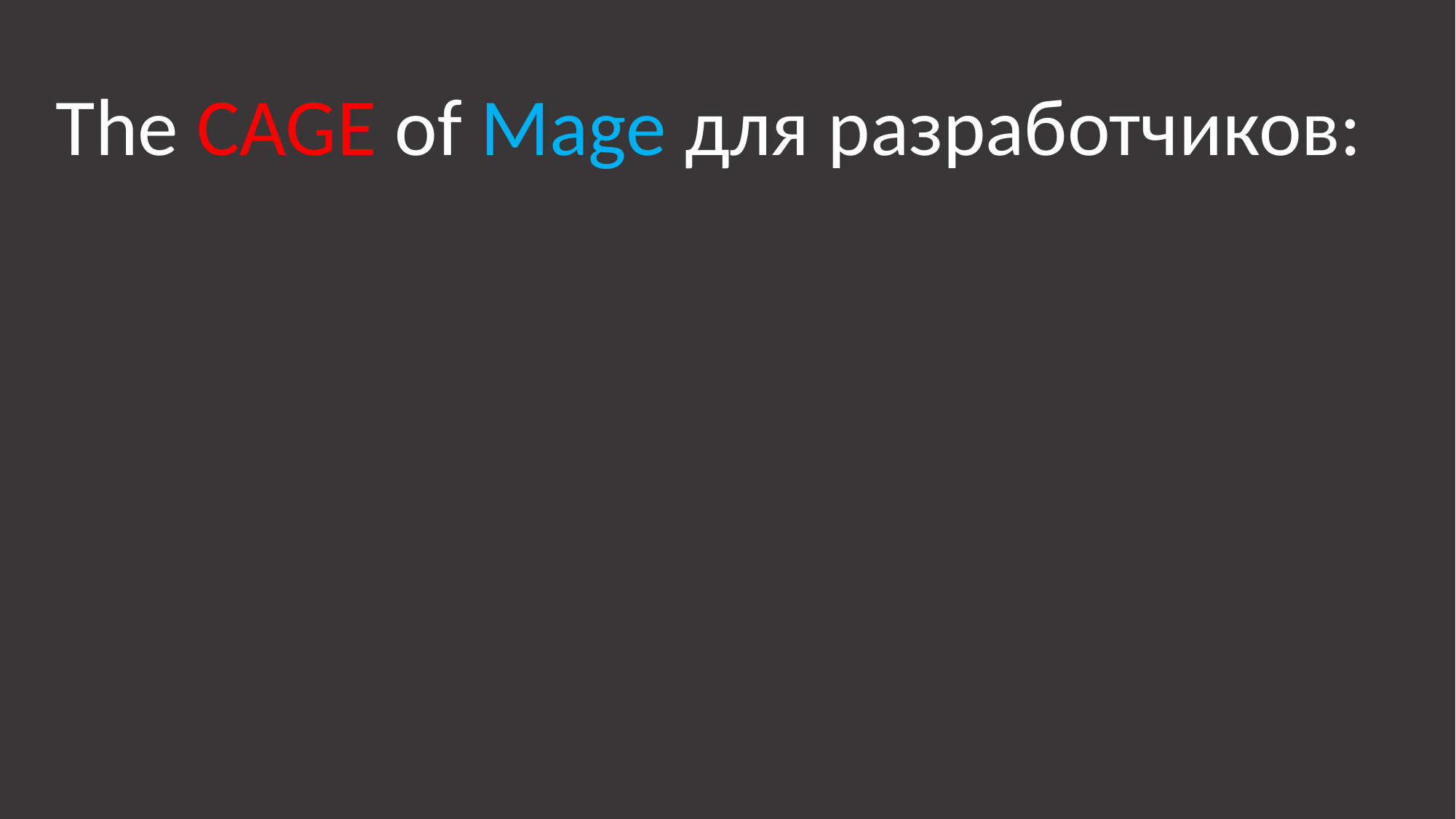

# The CAGE of Mage для разработчиков: